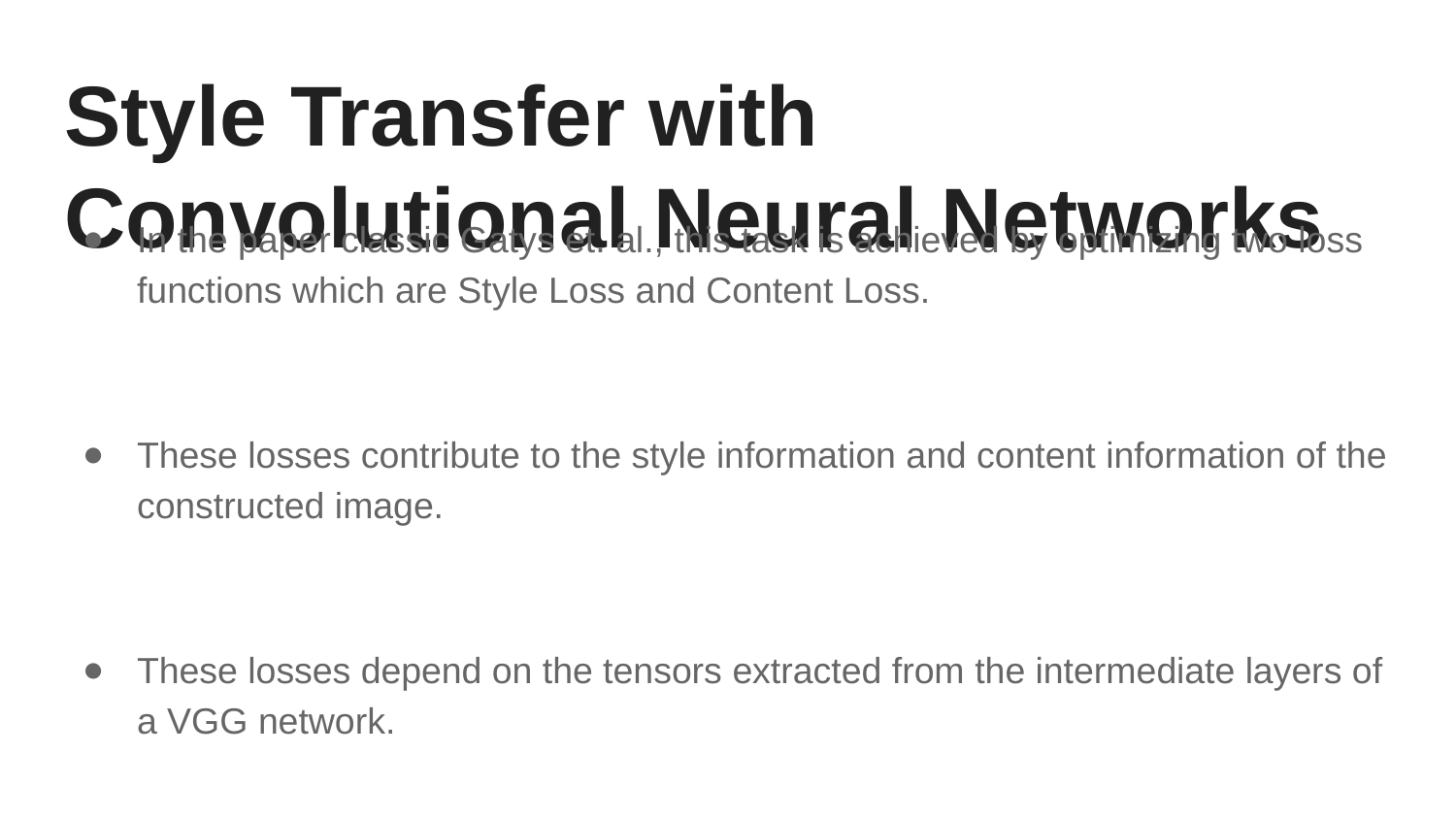

# Style Transfer with Convolutional Neural Networks
In the paper classic Gatys et. al., this task is achieved by optimizing two loss functions which are Style Loss and Content Loss.

These losses contribute to the style information and content information of the constructed image.

These losses depend on the tensors extracted from the intermediate layers of a VGG network.